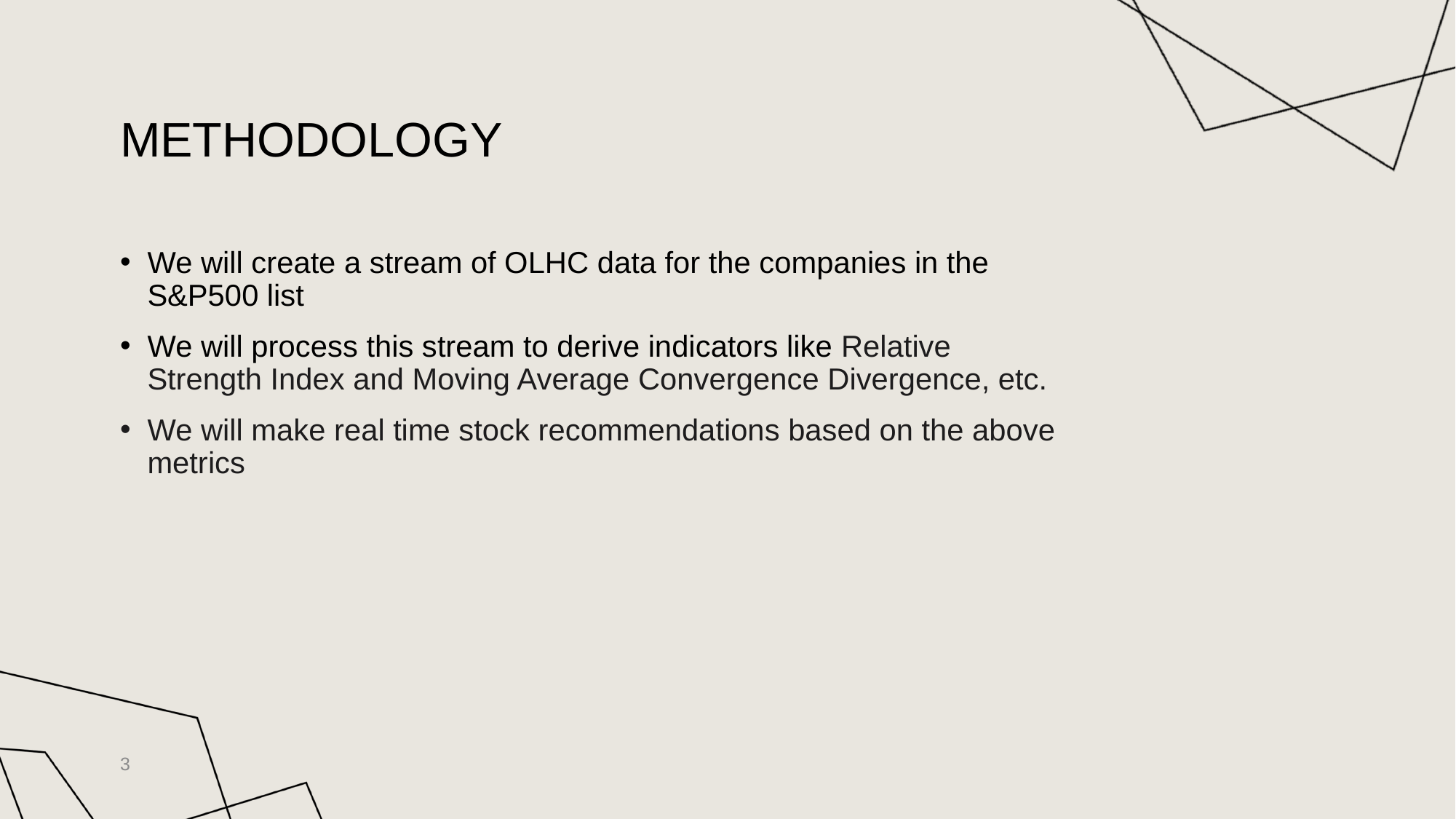

# METHODOLOGY
We will create a stream of OLHC data for the companies in the S&P500 list
We will process this stream to derive indicators like Relative Strength Index and Moving Average Convergence Divergence, etc.
We will make real time stock recommendations based on the above metrics

3